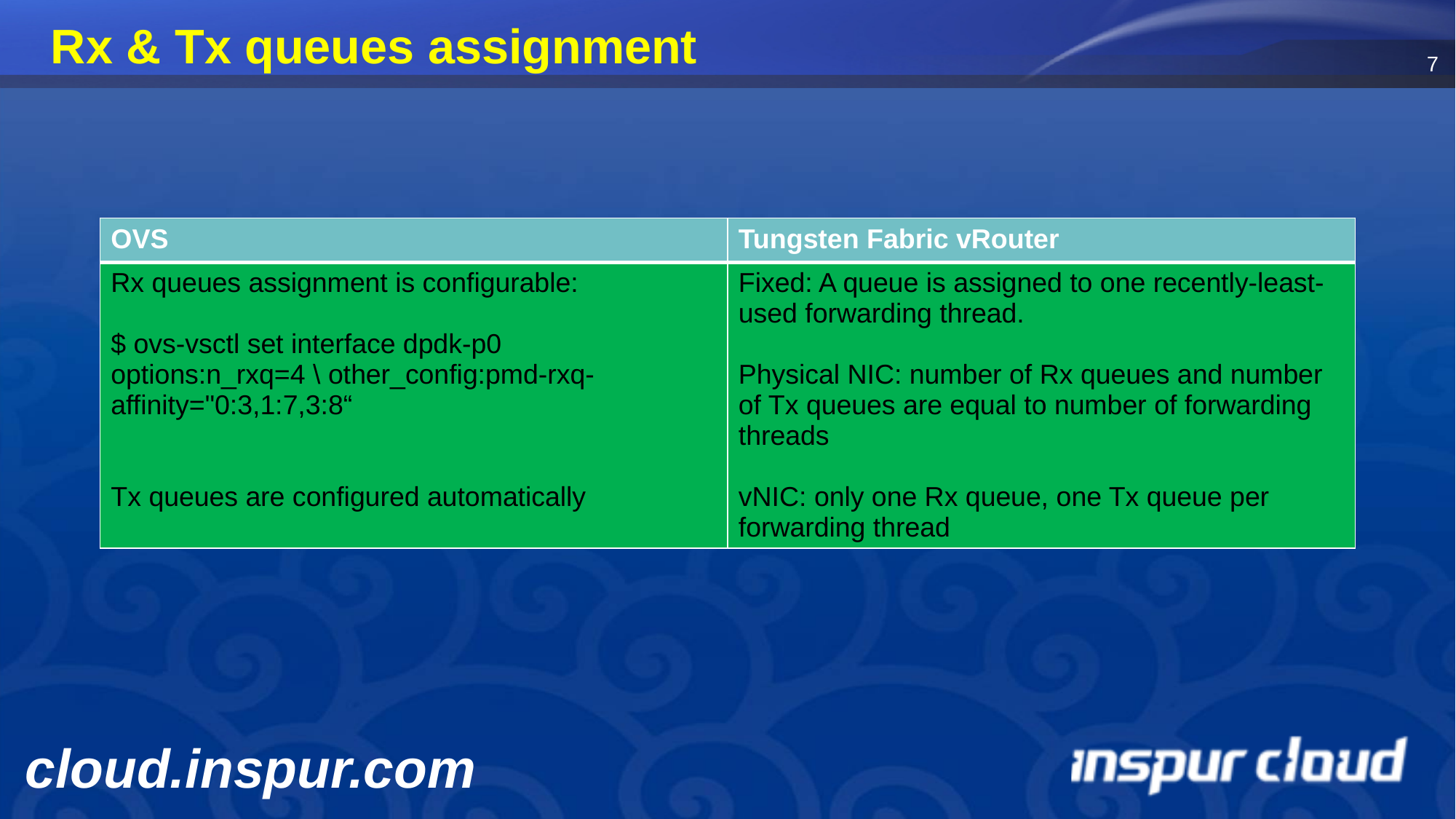

# Rx & Tx queues assignment
| OVS | Tungsten Fabric vRouter |
| --- | --- |
| Rx queues assignment is configurable: $ ovs-vsctl set interface dpdk-p0 options:n\_rxq=4 \ other\_config:pmd-rxq-affinity="0:3,1:7,3:8“ Tx queues are configured automatically | Fixed: A queue is assigned to one recently-least-used forwarding thread. Physical NIC: number of Rx queues and number of Tx queues are equal to number of forwarding threads vNIC: only one Rx queue, one Tx queue per forwarding thread |